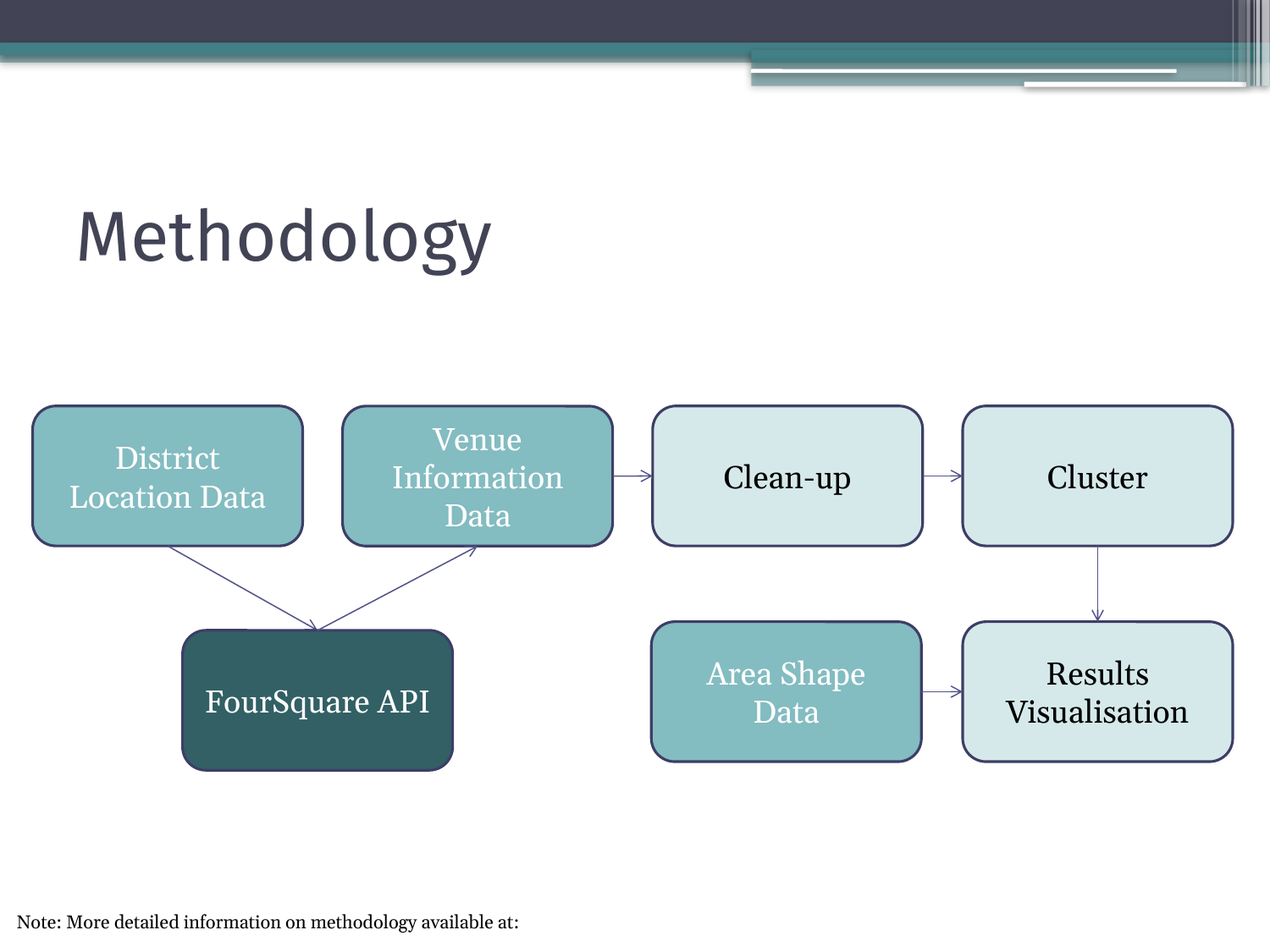

# Methodology
District Location Data
Clean-up
Cluster
Venue Information
Data
Area Shape Data
Results Visualisation
FourSquare API
Note: More detailed information on methodology available at: